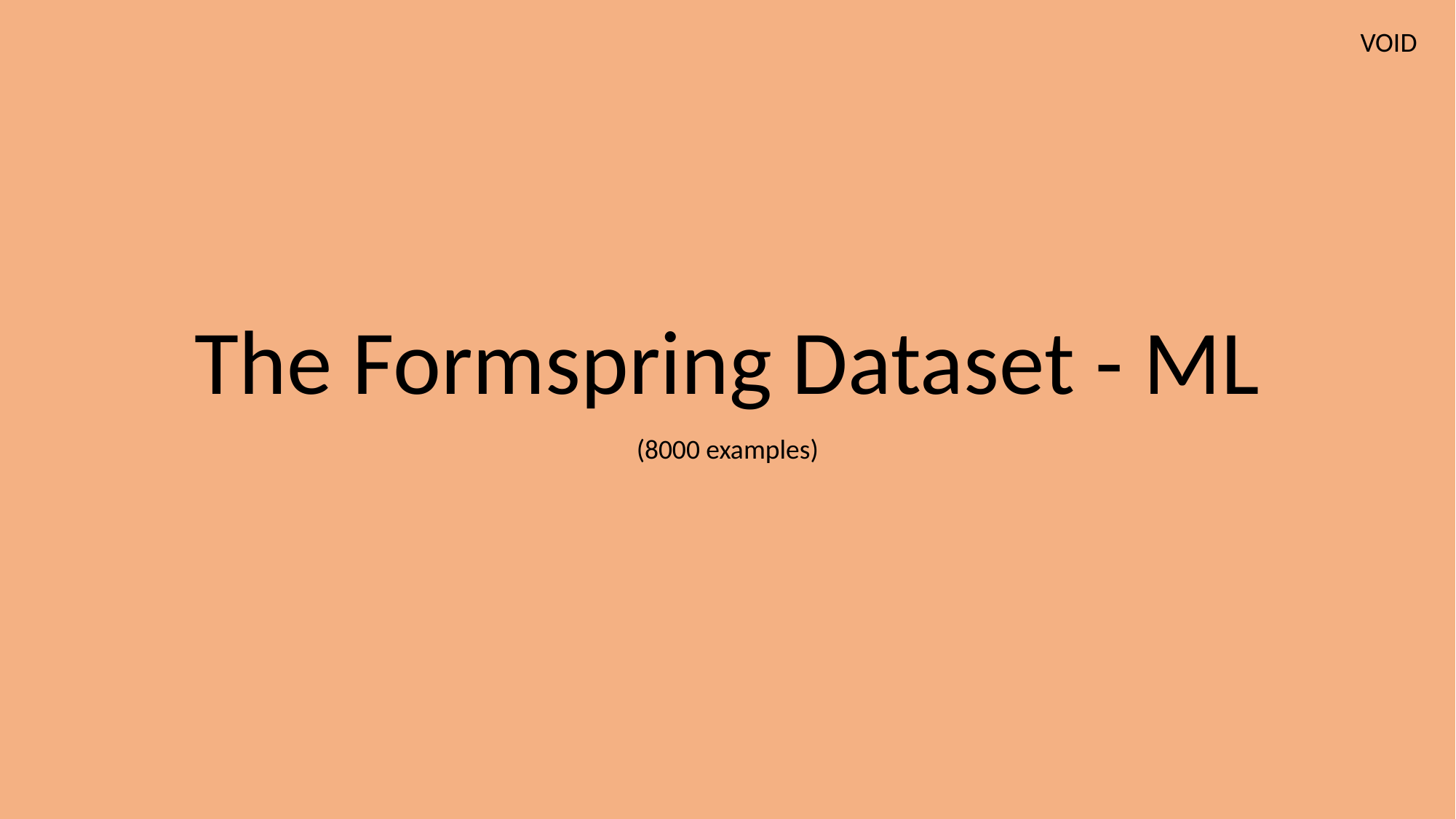

VOID
# The Formspring Dataset - ML
(8000 examples)